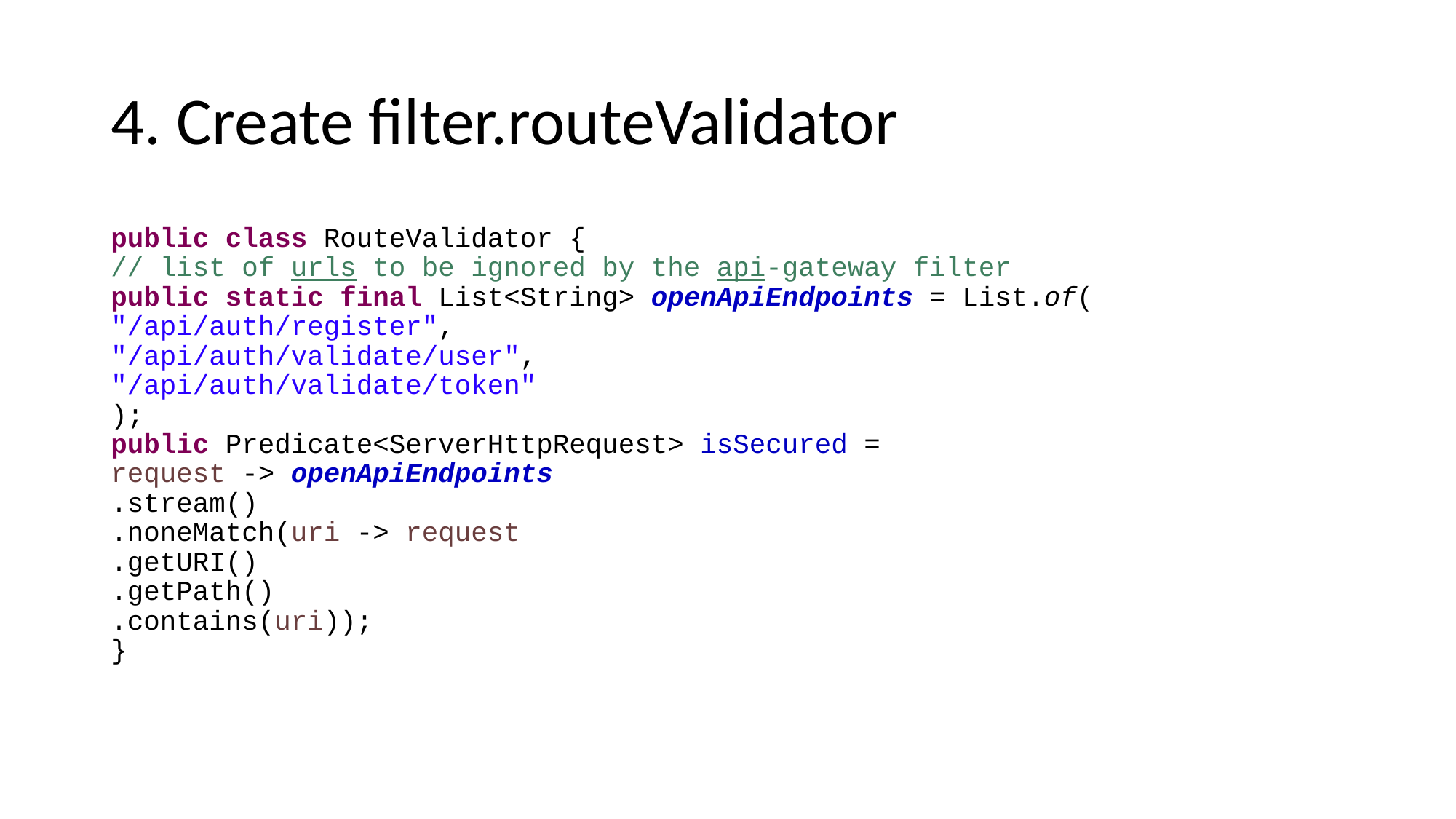

# 4. Create filter.routeValidator
public class RouteValidator {
// list of urls to be ignored by the api-gateway filter
public static final List<String> openApiEndpoints = List.of(
"/api/auth/register",
"/api/auth/validate/user",
"/api/auth/validate/token"
);
public Predicate<ServerHttpRequest> isSecured =
request -> openApiEndpoints
.stream()
.noneMatch(uri -> request
.getURI()
.getPath()
.contains(uri));
}